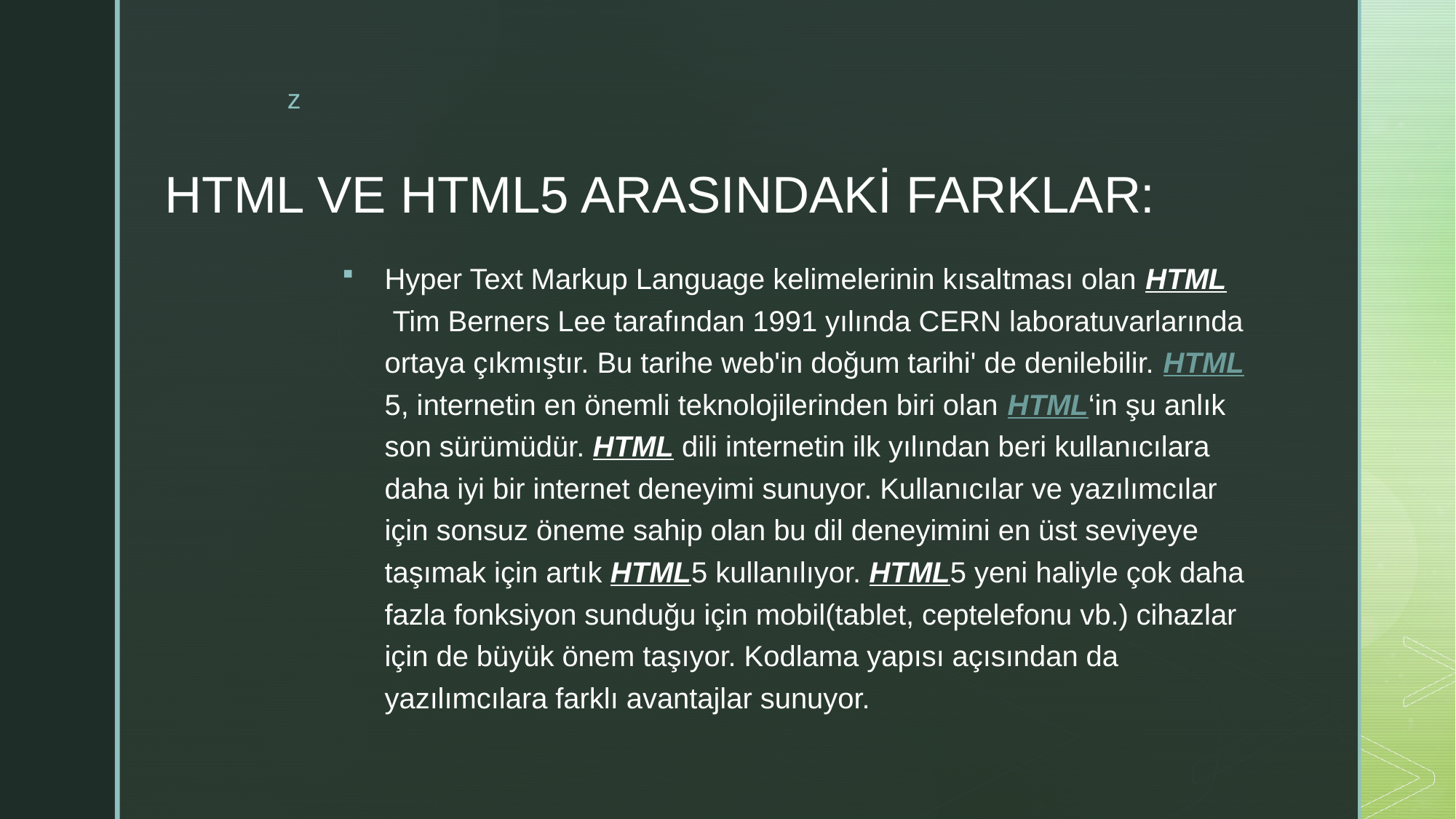

# HTML VE HTML5 ARASINDAKİ FARKLAR:
Hyper Text Markup Language kelimelerinin kısaltması olan HTML Tim Berners Lee tarafından 1991 yılında CERN laboratuvarlarında ortaya çıkmıştır. Bu tarihe web'in doğum tarihi' de denilebilir. HTML5, internetin en önemli teknolojilerinden biri olan HTML‘in şu anlık son sürümüdür. HTML dili internetin ilk yılından beri kullanıcılara daha iyi bir internet deneyimi sunuyor. Kullanıcılar ve yazılımcılar için sonsuz öneme sahip olan bu dil deneyimini en üst seviyeye taşımak için artık HTML5 kullanılıyor. HTML5 yeni haliyle çok daha fazla fonksiyon sunduğu için mobil(tablet, ceptelefonu vb.) cihazlar için de büyük önem taşıyor. Kodlama yapısı açısından da yazılımcılara farklı avantajlar sunuyor.